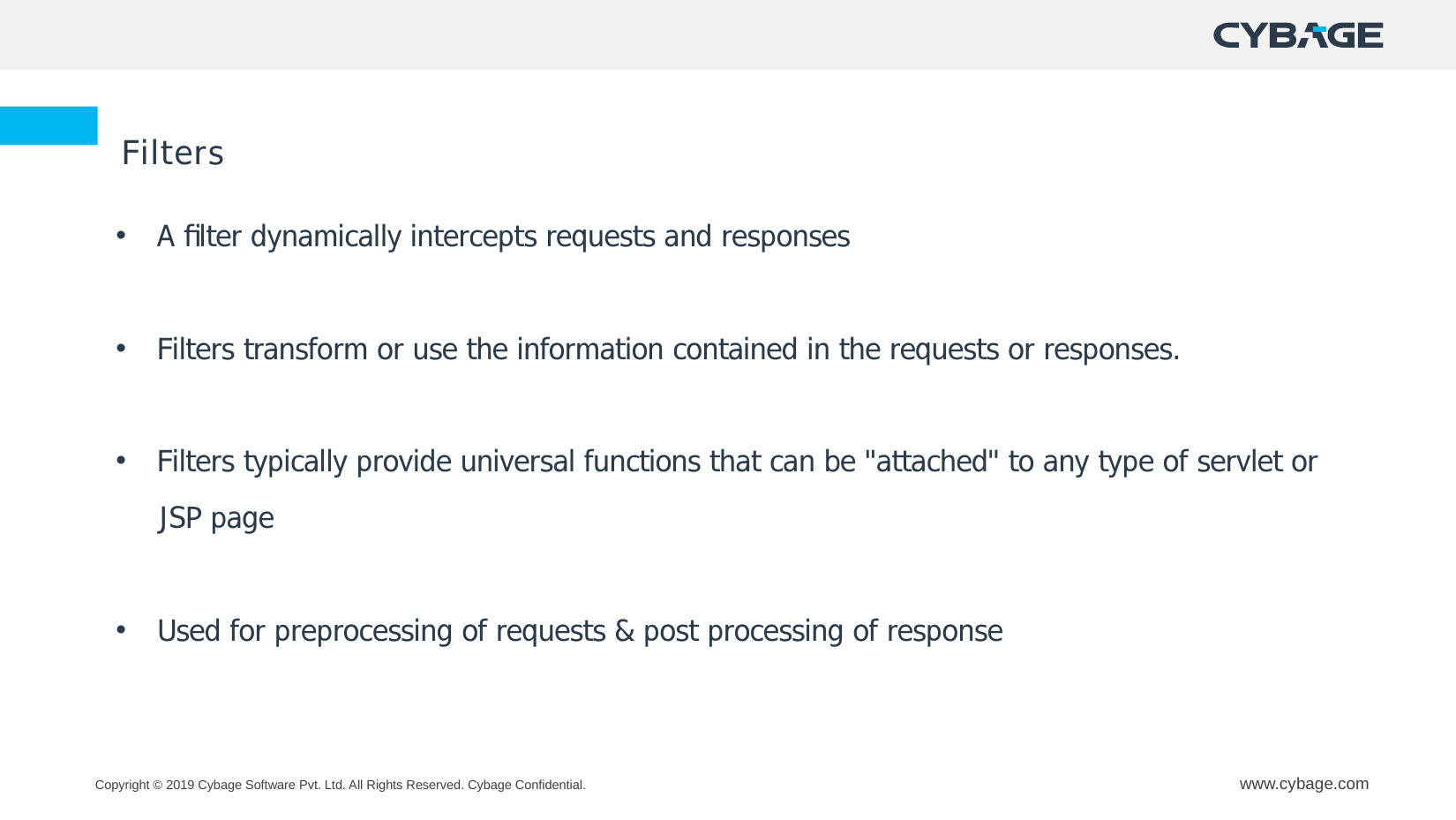

Filters

A filter dynamically intercepts requests and responses

Filters transform or use the information contained in the requests or responses.

Filters typically provide universal functions that can be "attached" to any type of servlet or JSP page

Used for preprocessing of requests & post processing of response